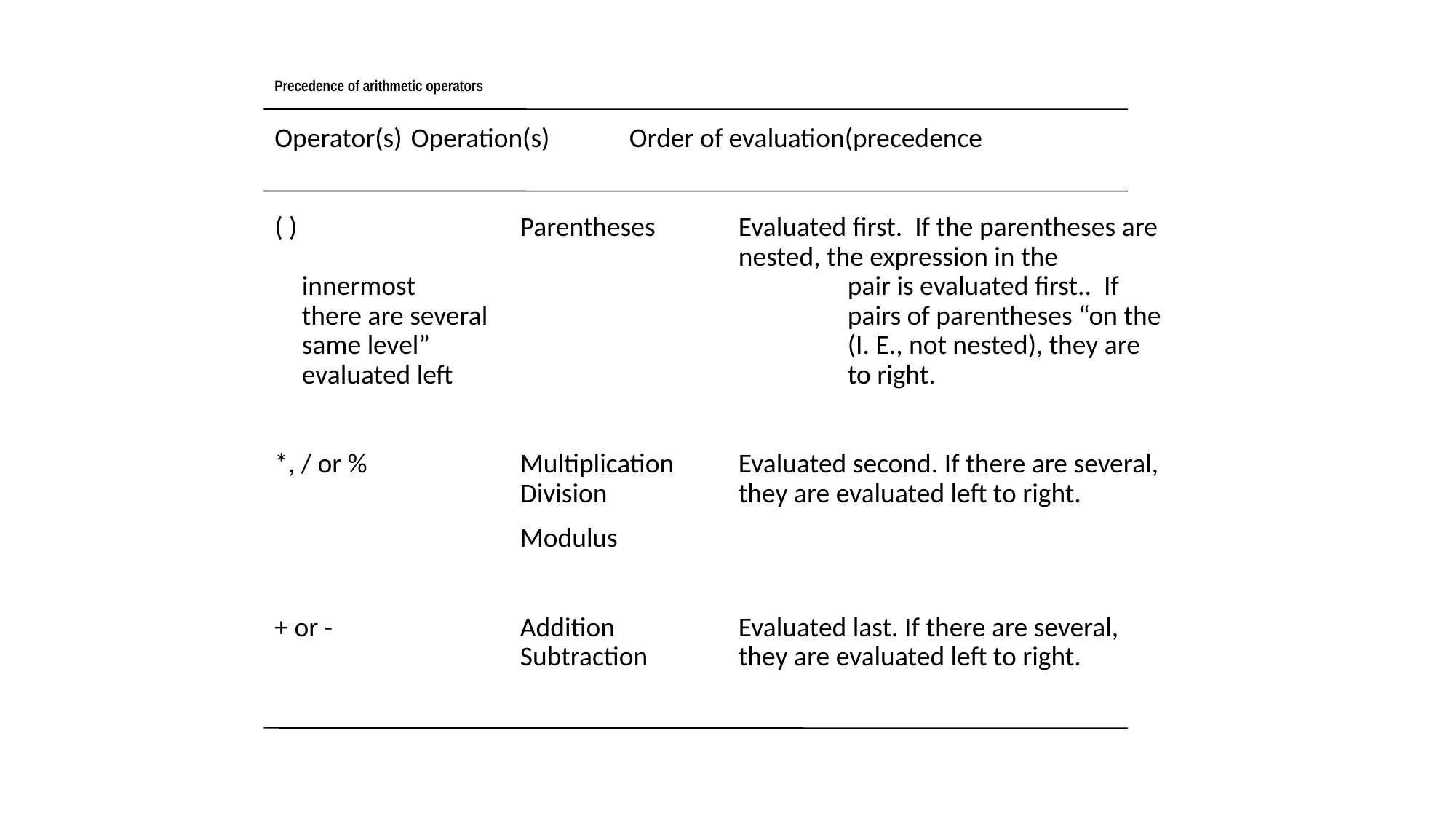

# Precedence of arithmetic operators

Operator(s)	Operation(s)	Order of evaluation(precedence

( )			Parentheses	Evaluated first.  If the parentheses are 					nested, the expression in the  innermost 				pair is evaluated first..  If there are several 				pairs of parentheses “on the same level” 				(I. E., not nested), they are evaluated left 				to right.

*, / or %		Multiplication	Evaluated second. If there are several, 			Division		they are evaluated left to right.
			Modulus

+ or -		Addition		Evaluated last. If there are several, 			Subtraction	they are evaluated left to right.